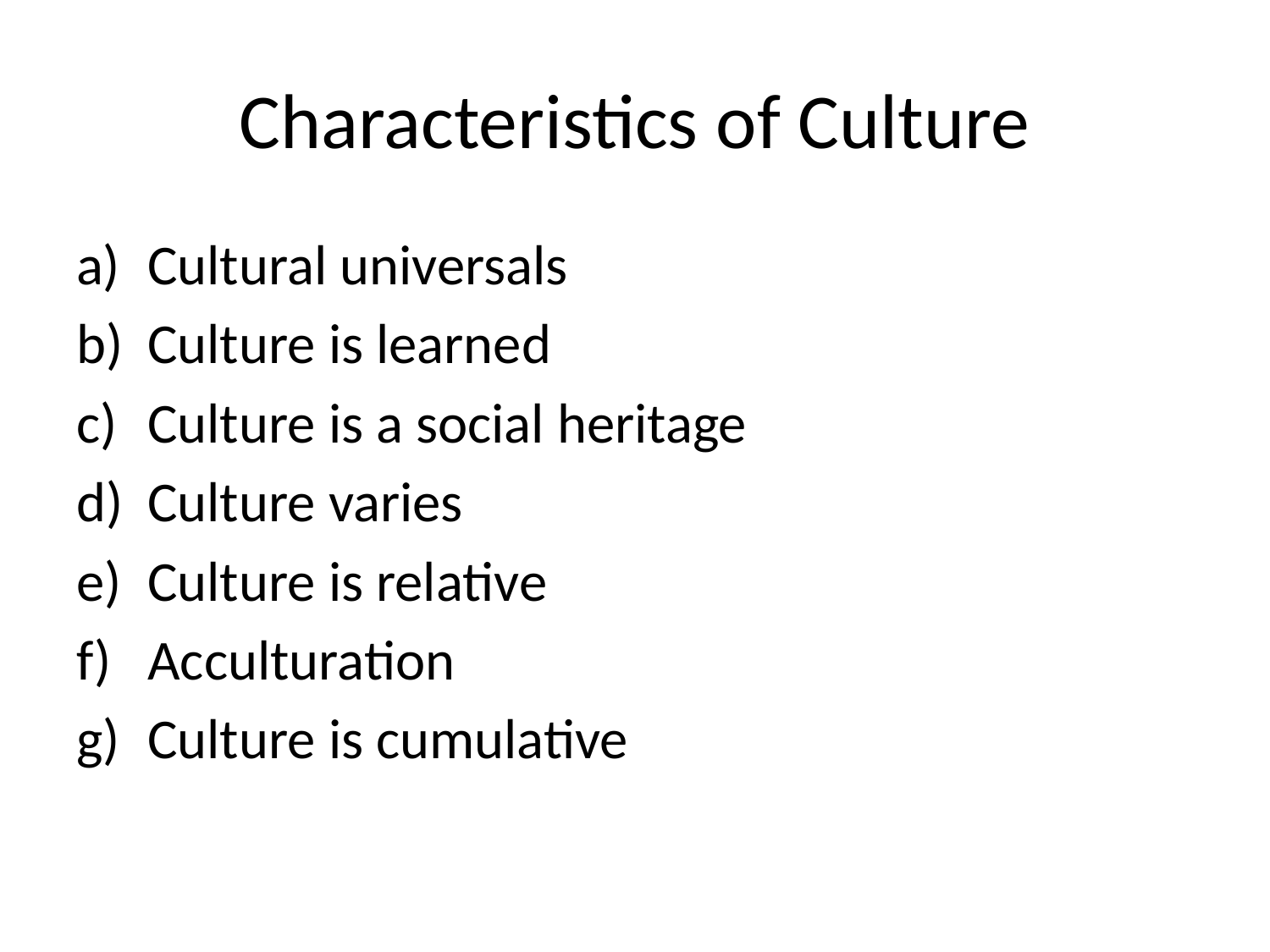

# Characteristics of Culture
Cultural universals
Culture is learned
Culture is a social heritage
Culture varies
Culture is relative
Acculturation
Culture is cumulative